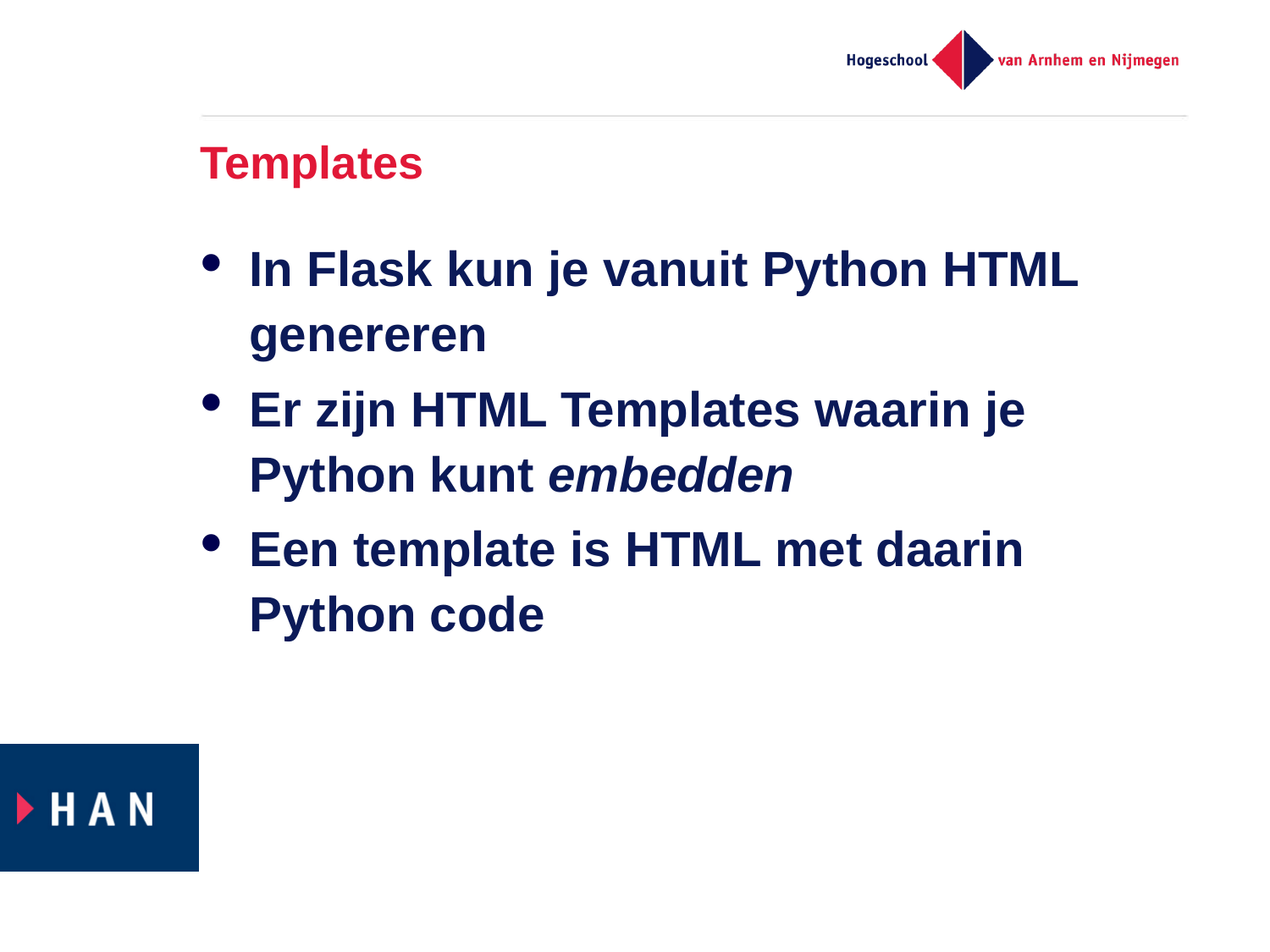

# Templates
In Flask kun je vanuit Python HTML genereren
Er zijn HTML Templates waarin je Python kunt embedden
Een template is HTML met daarin Python code